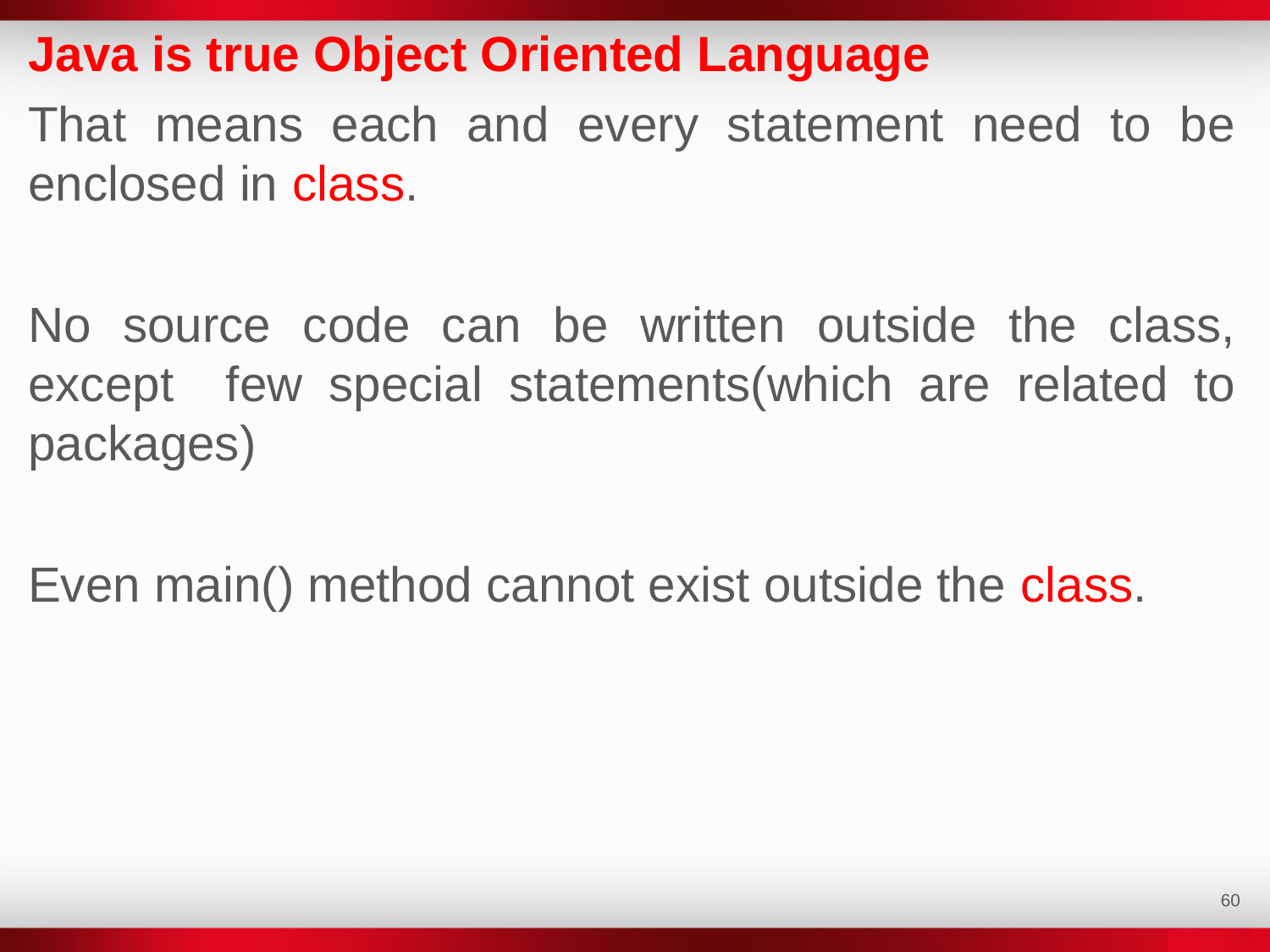

Java is true Object Oriented Language
That means each and every statement need to be enclosed in class.

No source code can be written outside the class, except  few special statements(which are related to packages)

Even main() method cannot exist outside the class.

60